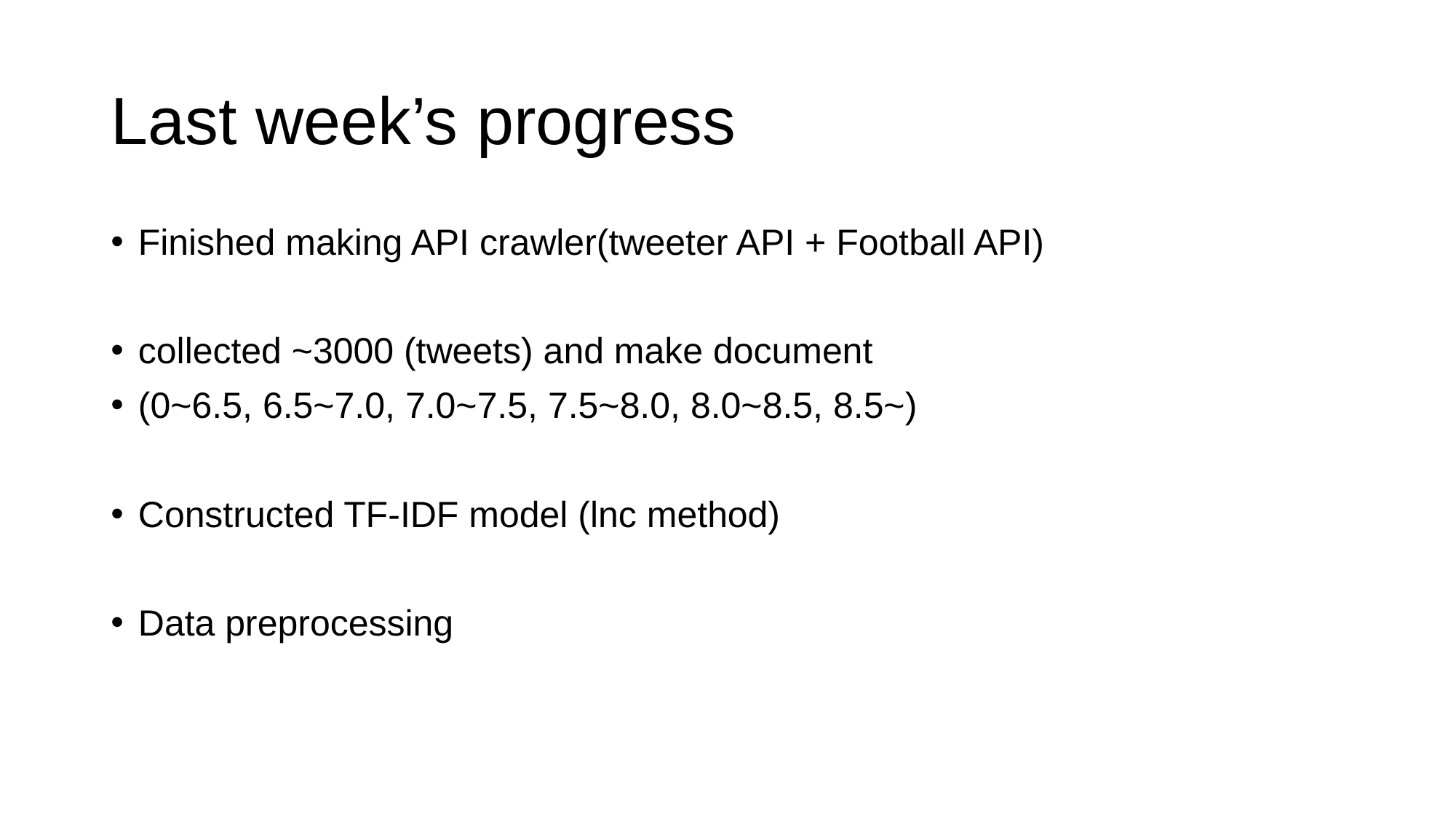

# Last week’s progress
Finished making API crawler(tweeter API + Football API)

collected ~3000 (tweets) and make document
(0~6.5, 6.5~7.0, 7.0~7.5, 7.5~8.0, 8.0~8.5, 8.5~)

Constructed TF-IDF model (lnc method)

Data preprocessing